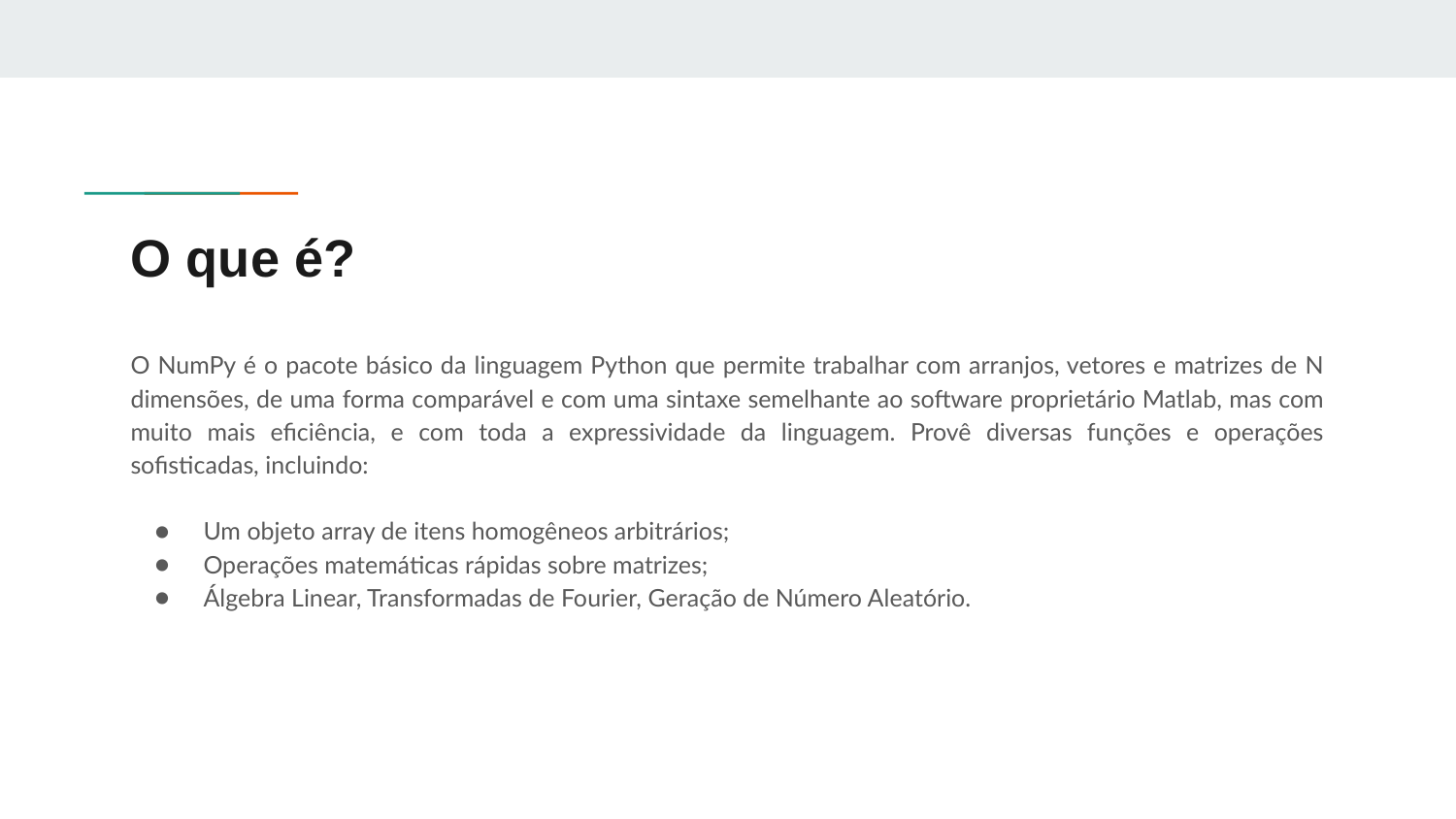

# O que é?
O NumPy é o pacote básico da linguagem Python que permite trabalhar com arranjos, vetores e matrizes de N dimensões, de uma forma comparável e com uma sintaxe semelhante ao software proprietário Matlab, mas com muito mais eficiência, e com toda a expressividade da linguagem. Provê diversas funções e operações sofisticadas, incluindo:
Um objeto array de itens homogêneos arbitrários;
Operações matemáticas rápidas sobre matrizes;
Álgebra Linear, Transformadas de Fourier, Geração de Número Aleatório.